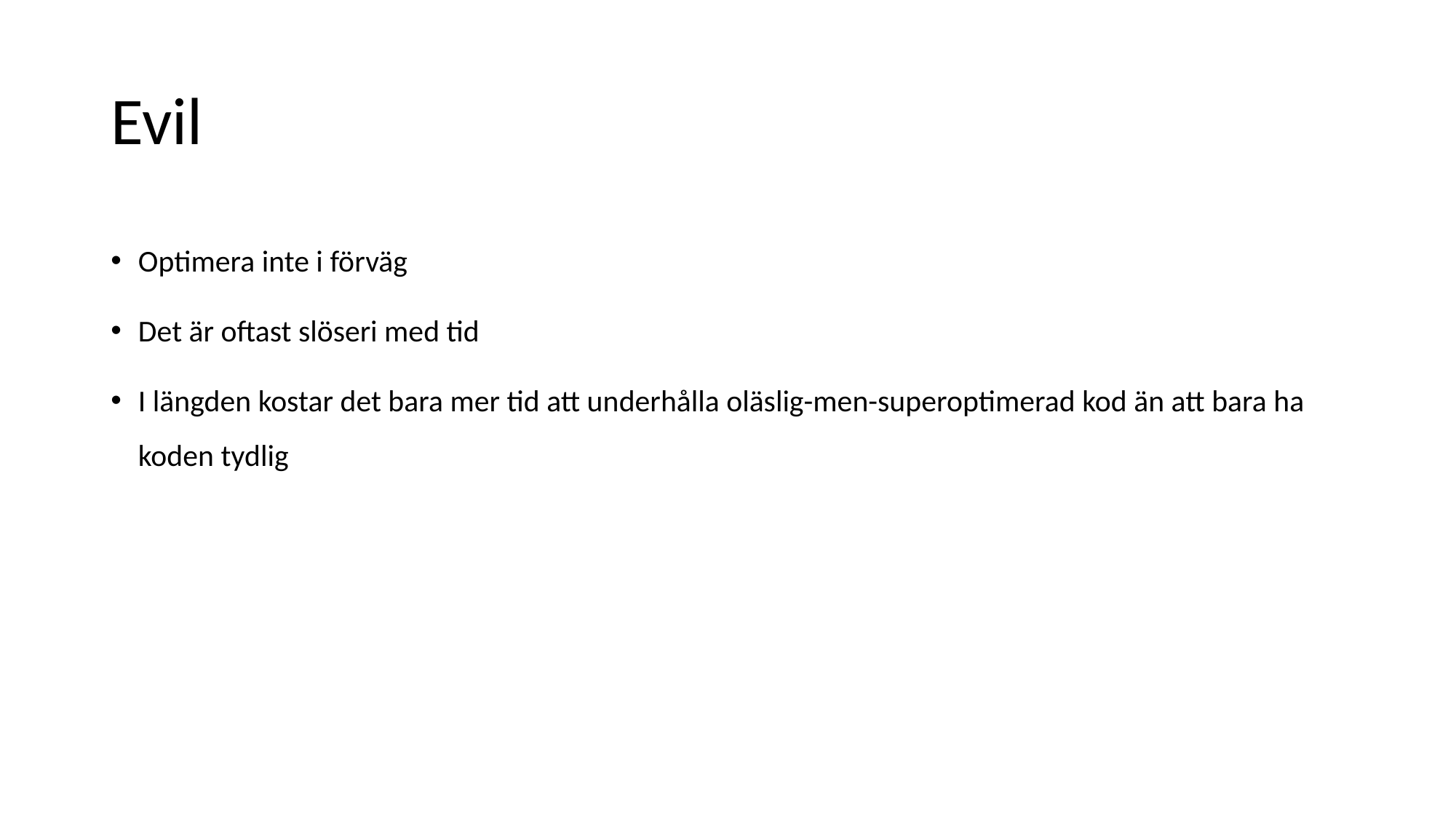

# Evil
Optimera inte i förväg
Det är oftast slöseri med tid
I längden kostar det bara mer tid att underhålla oläslig-men-superoptimerad kod än att bara ha koden tydlig